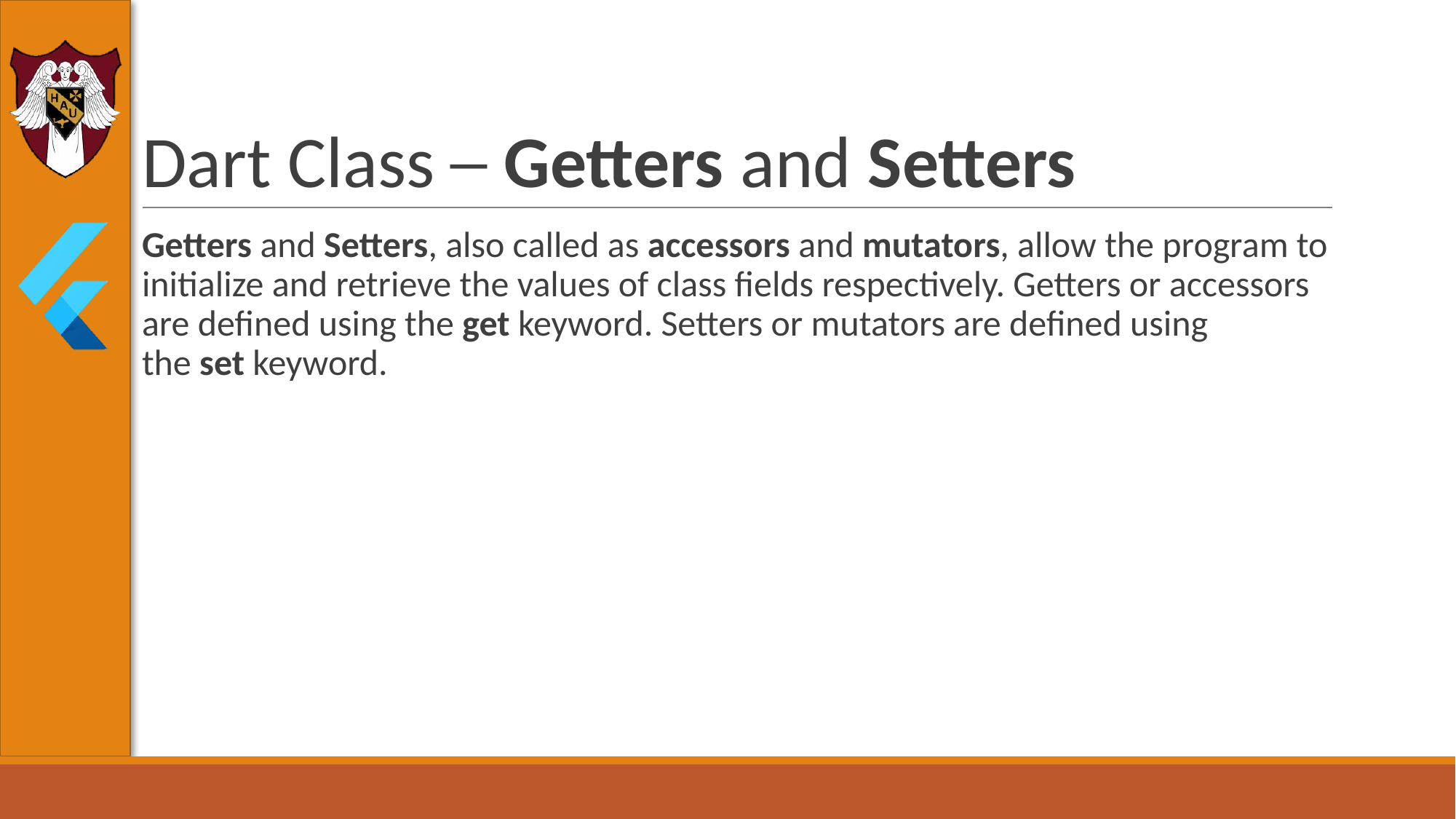

# Dart Class ─ Getters and Setters
Getters and Setters, also called as accessors and mutators, allow the program to initialize and retrieve the values of class fields respectively. Getters or accessors are defined using the get keyword. Setters or mutators are defined using the set keyword.